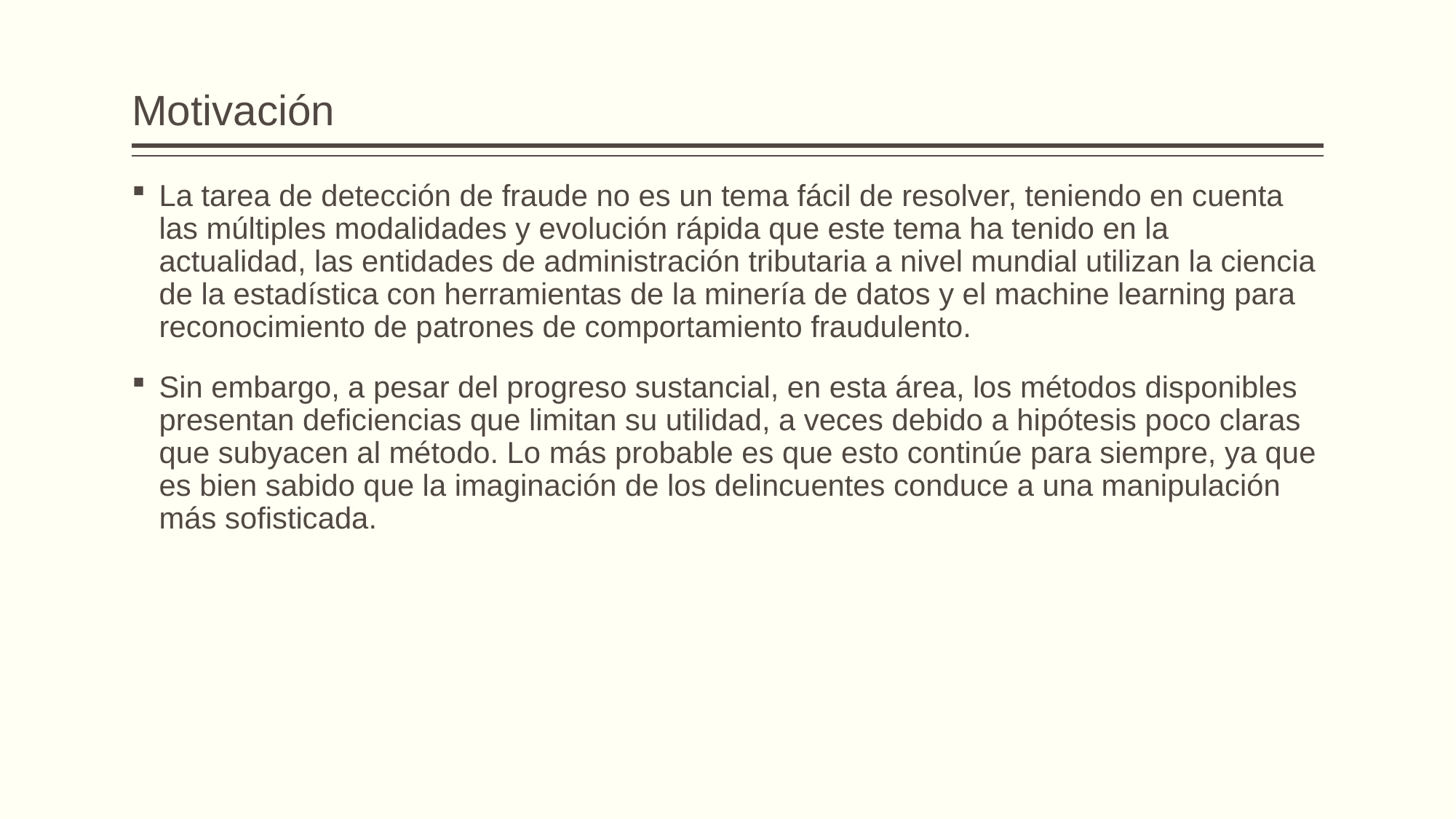

# Motivación
La tarea de detección de fraude no es un tema fácil de resolver, teniendo en cuenta las múltiples modalidades y evolución rápida que este tema ha tenido en la actualidad, las entidades de administración tributaria a nivel mundial utilizan la ciencia de la estadística con herramientas de la minería de datos y el machine learning para reconocimiento de patrones de comportamiento fraudulento.
Sin embargo, a pesar del progreso sustancial, en esta área, los métodos disponibles presentan deficiencias que limitan su utilidad, a veces debido a hipótesis poco claras que subyacen al método. Lo más probable es que esto continúe para siempre, ya que es bien sabido que la imaginación de los delincuentes conduce a una manipulación más sofisticada.